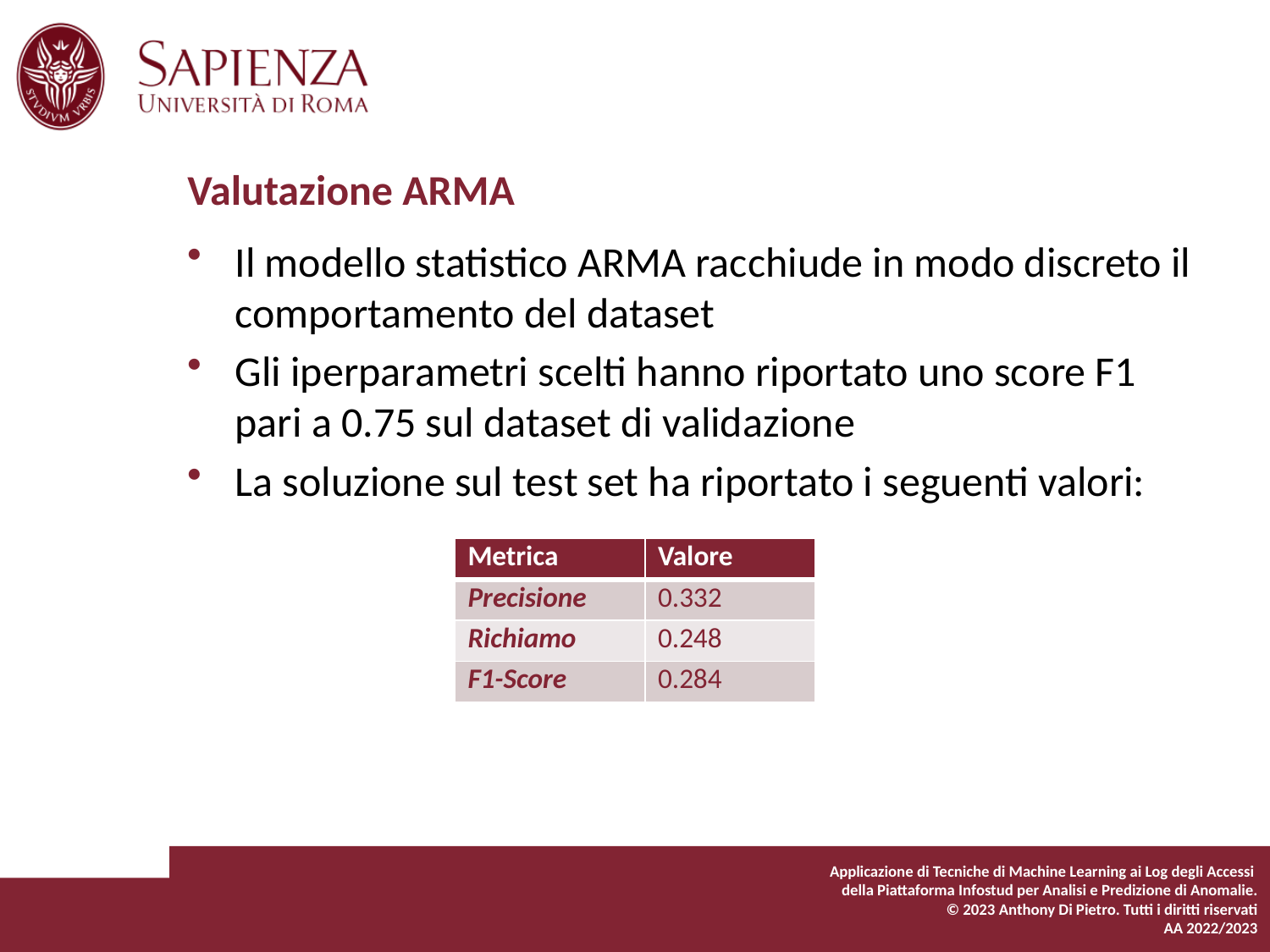

# Valutazione ARMA
Il modello statistico ARMA racchiude in modo discreto il comportamento del dataset
Gli iperparametri scelti hanno riportato uno score F1 pari a 0.75 sul dataset di validazione
La soluzione sul test set ha riportato i seguenti valori:
| Metrica | Valore |
| --- | --- |
| Precisione | 0.332 |
| Richiamo | 0.248 |
| F1-Score | 0.284 |